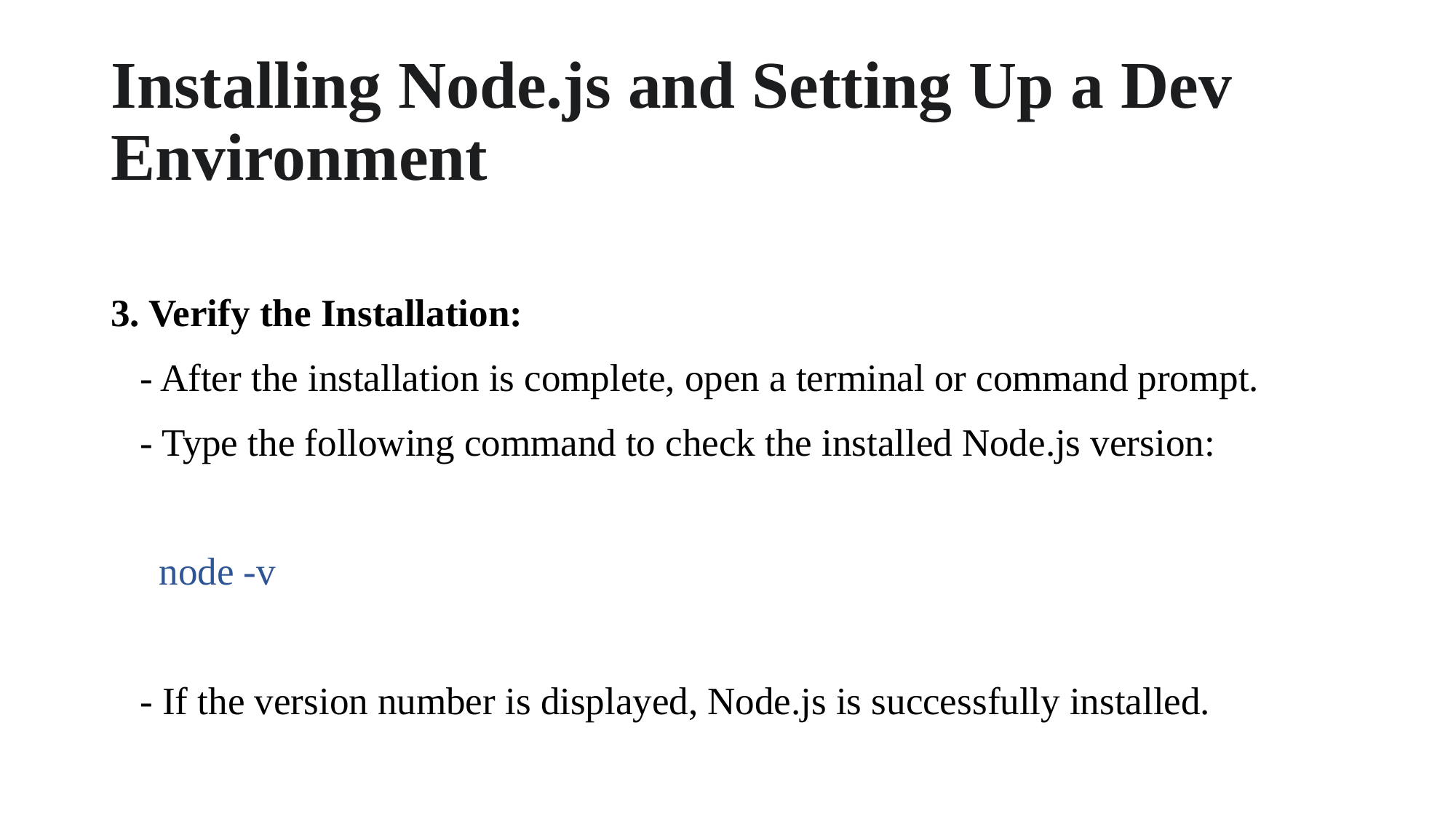

# Installing Node.js and Setting Up a Dev Environment

3. Verify the Installation:
   - After the installation is complete, open a terminal or command prompt.
   - Type the following command to check the installed Node.js version:

     node -v

   - If the version number is displayed, Node.js is successfully installed.